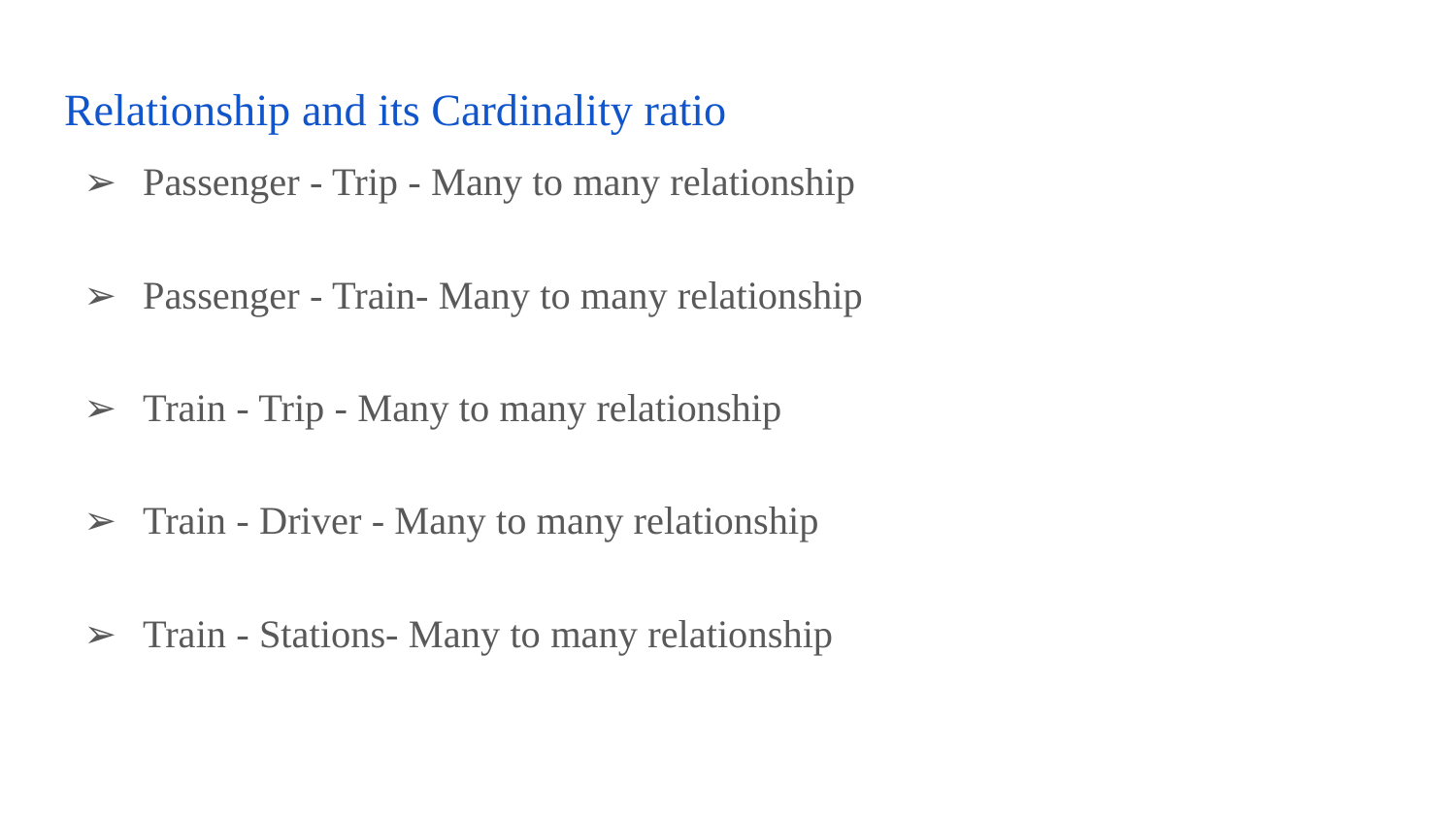

# Relationship and its Cardinality ratio
Passenger - Trip - Many to many relationship

Passenger - Train- Many to many relationship

Train - Trip - Many to many relationship

Train - Driver - Many to many relationship

Train - Stations- Many to many relationship